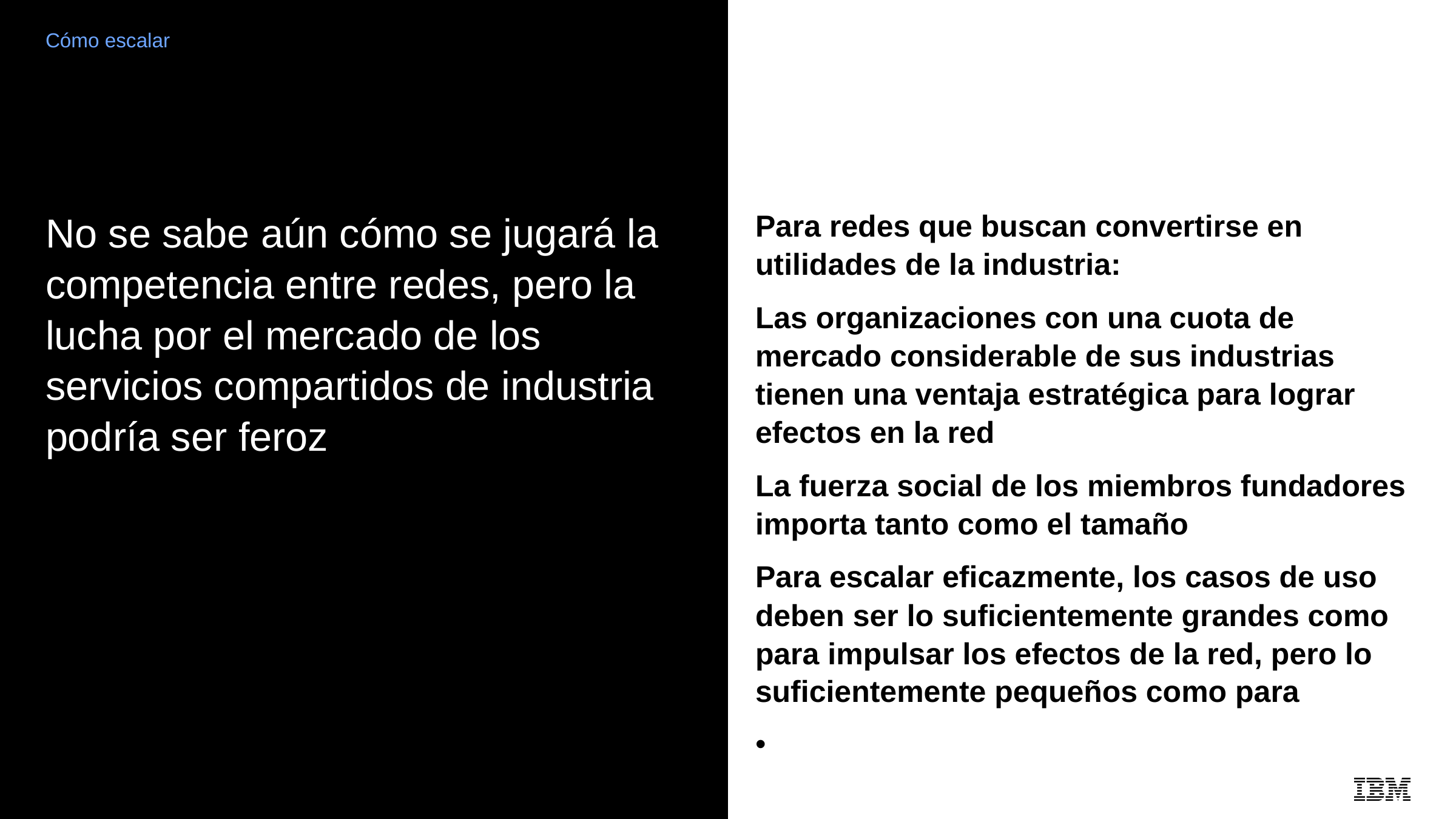

Cómo escalar

No se sabe aún cómo se jugará la competencia entre redes, pero la lucha por el mercado de los servicios compartidos de industria podría ser feroz

Para redes que buscan convertirse en utilidades de la industria:
Las organizaciones con una cuota de mercado considerable de sus industrias tienen una ventaja estratégica para lograr efectos en la red
La fuerza social de los miembros fundadores importa tanto como el tamaño
Para escalar eficazmente, los casos de uso deben ser lo suficientemente grandes como para impulsar los efectos de la red, pero lo suficientemente pequeños como para